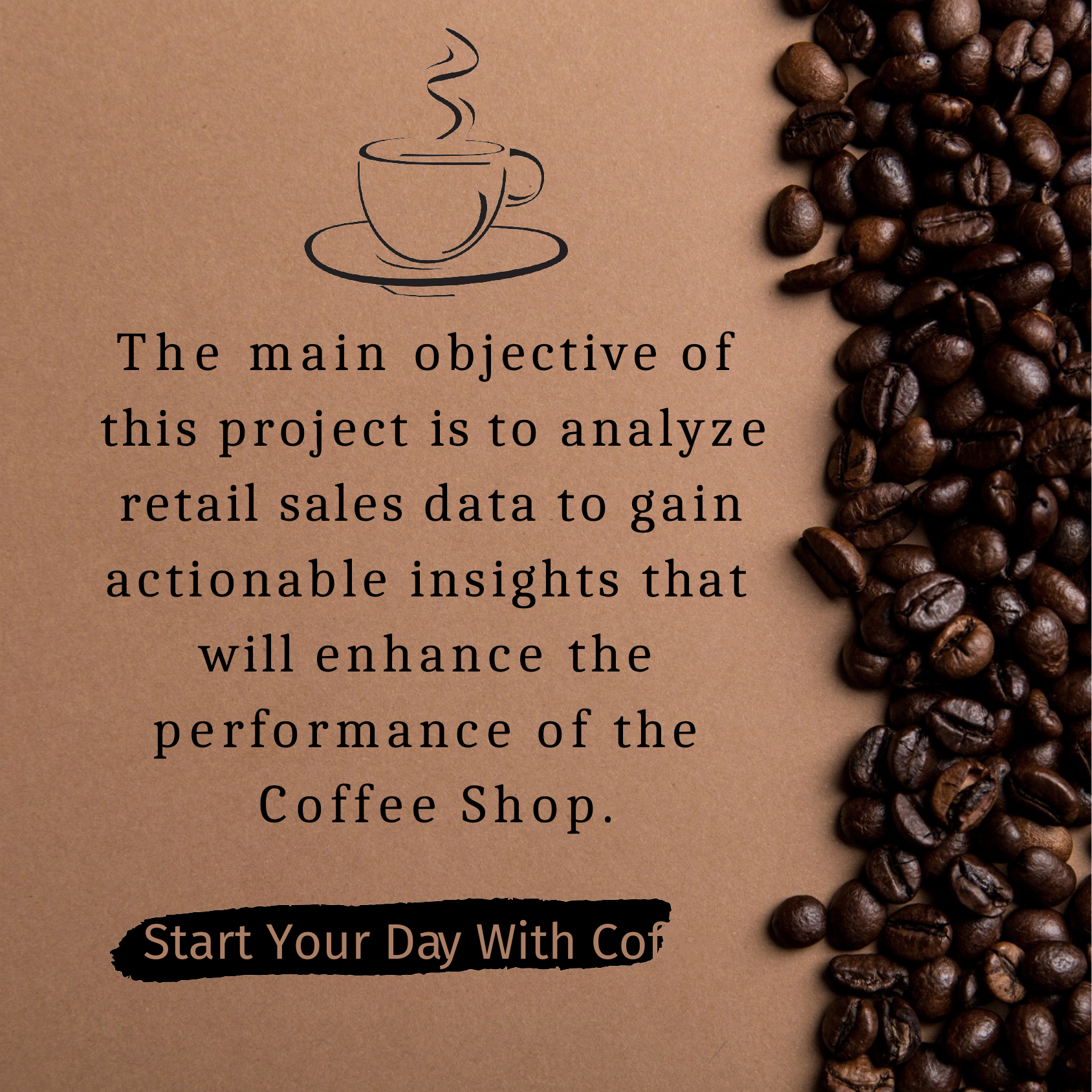

The main objective of  this project is to analyze  retail sales data to gain  actionable insights that  will enhance the  performance of the  Coffee Shop.

Start Your Day With Coffee